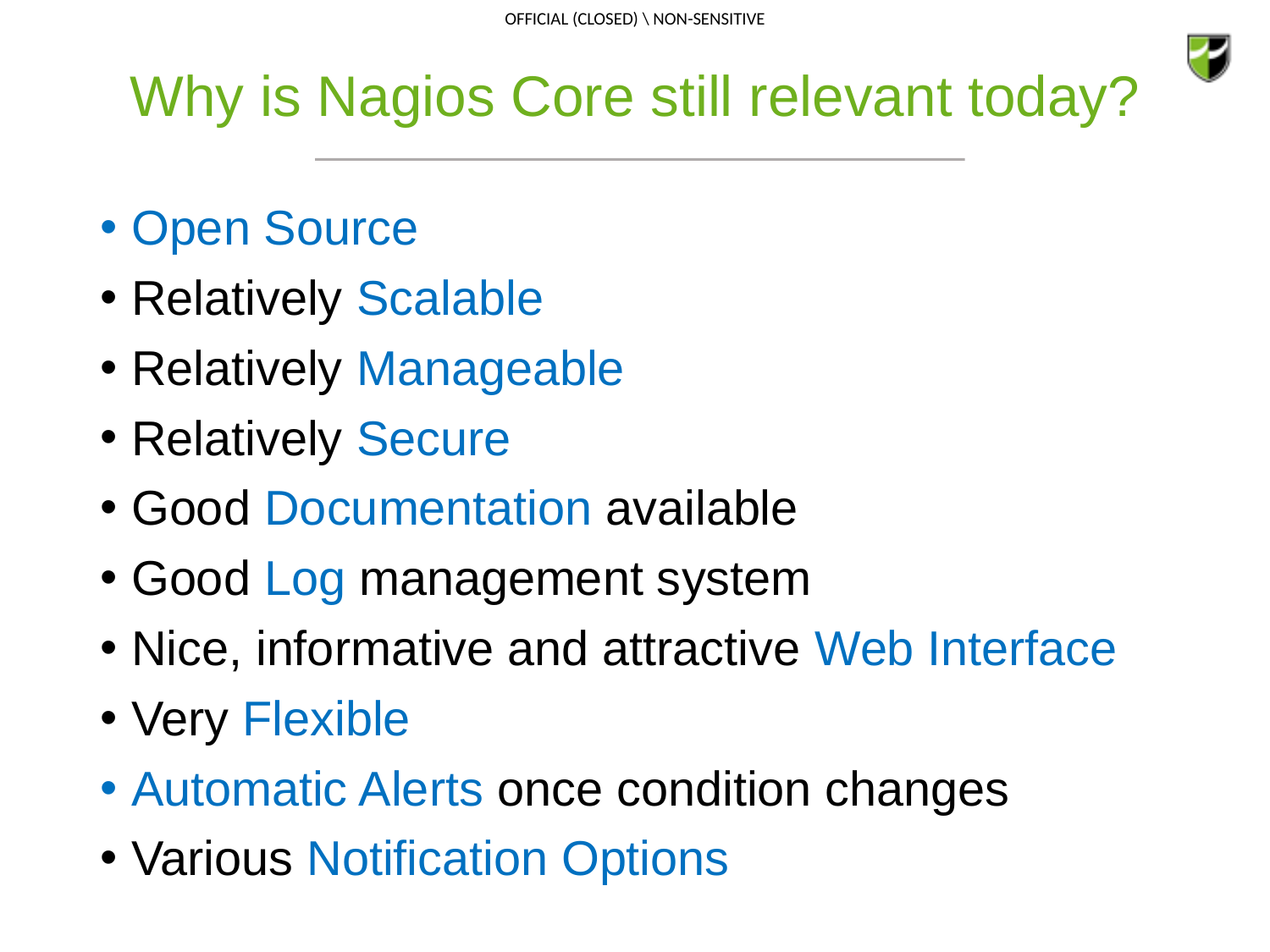

# Why is Nagios Core still relevant today?
Open Source
Relatively Scalable
Relatively Manageable
Relatively Secure
Good Documentation available
Good Log management system
Nice, informative and attractive Web Interface
Very Flexible
Automatic Alerts once condition changes
Various Notification Options